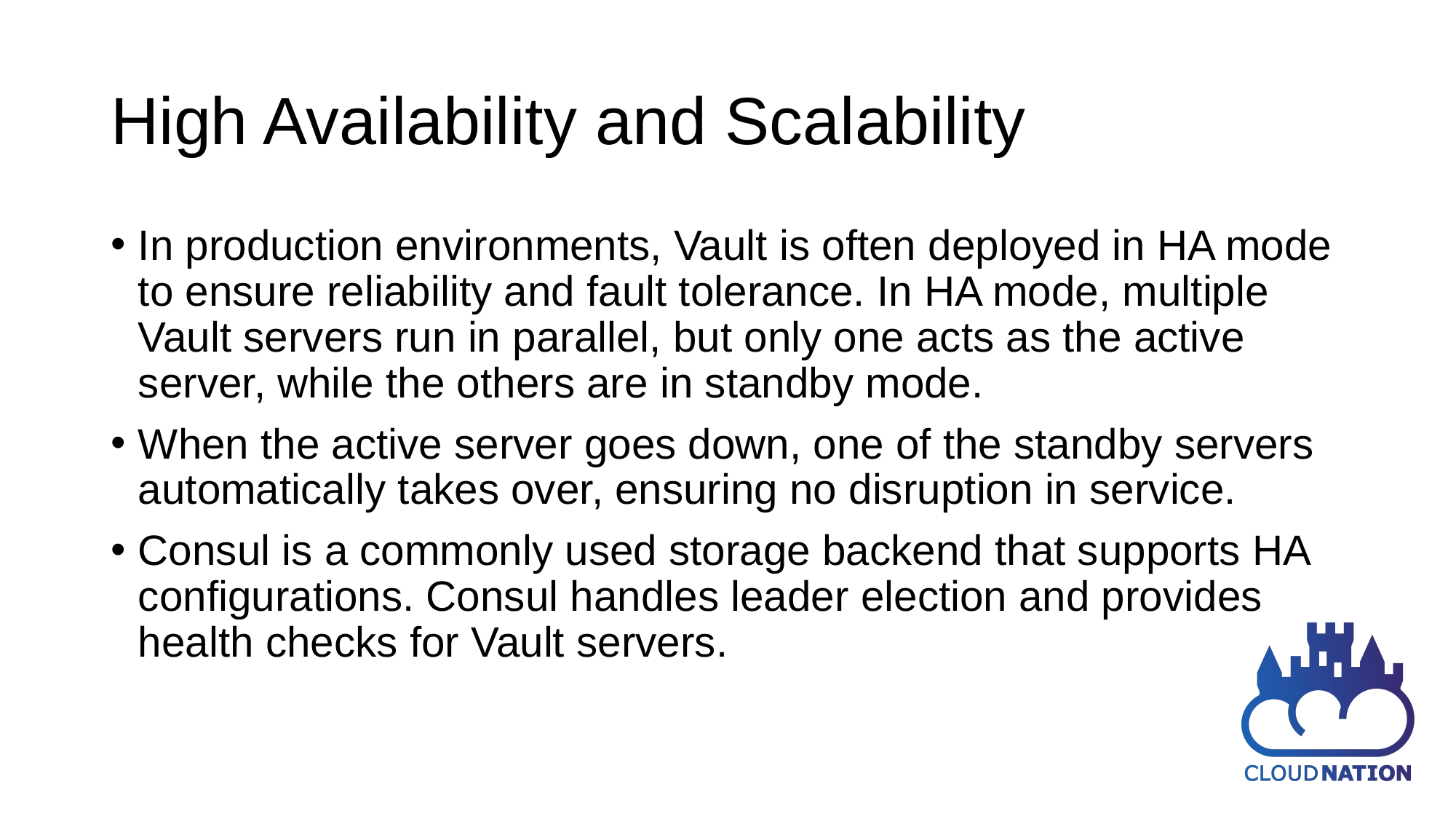

# High Availability and Scalability
In production environments, Vault is often deployed in HA mode to ensure reliability and fault tolerance. In HA mode, multiple Vault servers run in parallel, but only one acts as the active server, while the others are in standby mode.
When the active server goes down, one of the standby servers automatically takes over, ensuring no disruption in service.
Consul is a commonly used storage backend that supports HA configurations. Consul handles leader election and provides health checks for Vault servers.